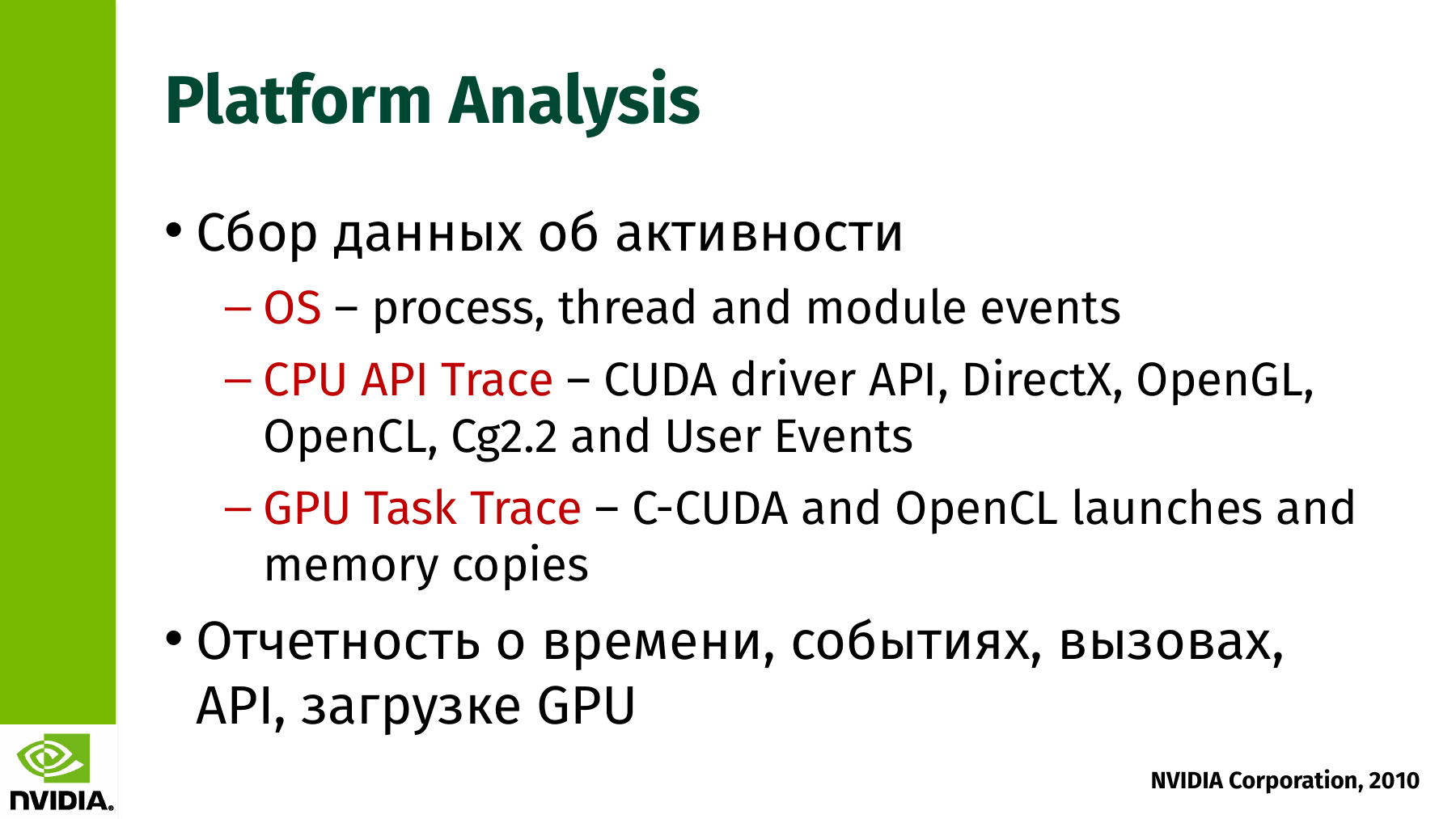

# Platform Analysis
Сбор данных об активности
OS – process, thread and module events
CPU API Trace – CUDA driver API, DirectX, OpenGL, OpenCL, Cg2.2 and User Events
GPU Task Trace – C-CUDA and OpenCL launches and memory copies
Отчетность о времени, событиях, вызовах, API, загрузке GPU